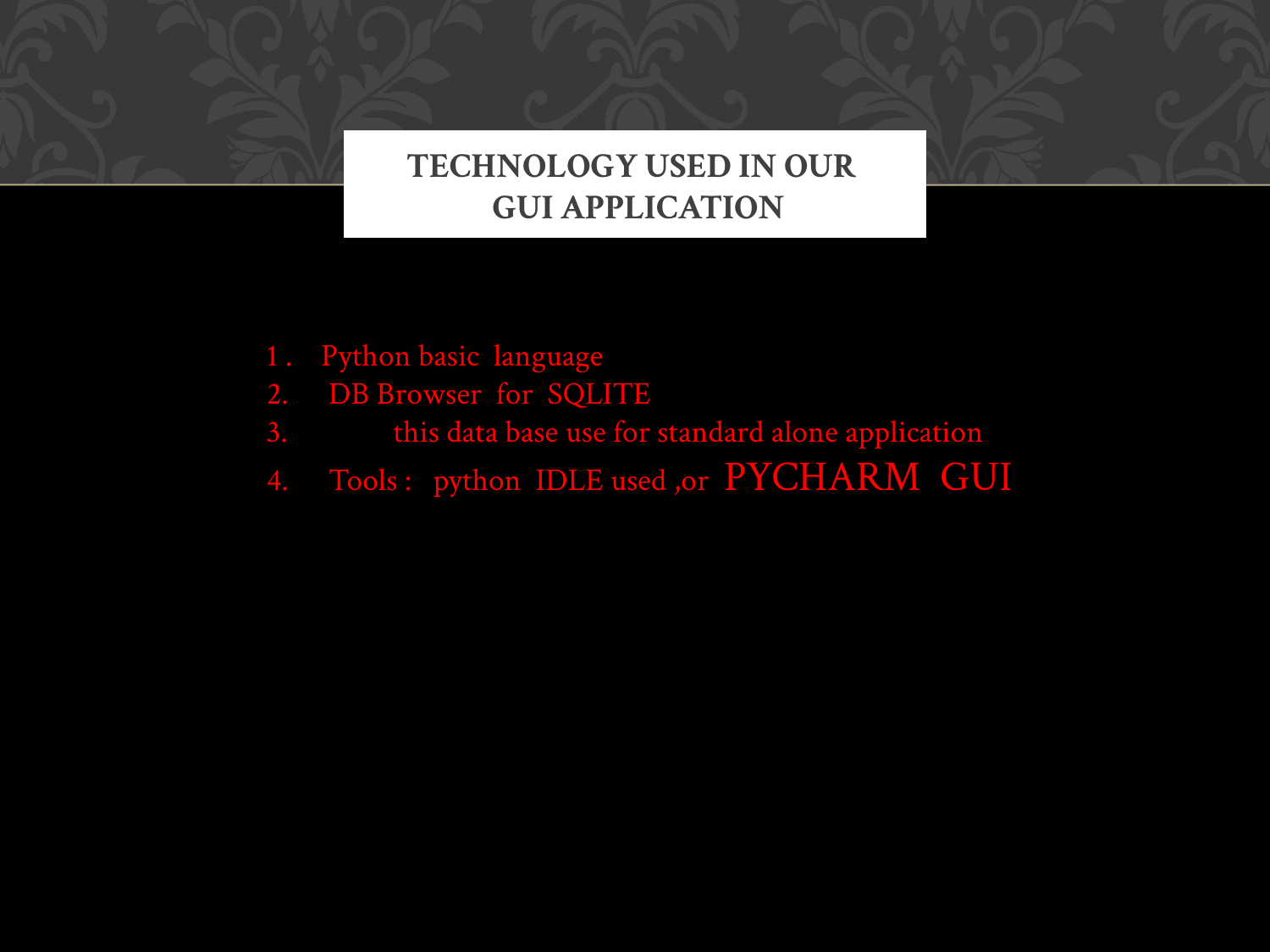

# Technology used in our GuI application
1 .    Python basic  language
  DB Browser  for  SQLITE
           this data base use for standard alone application
  Tools :   python  IDLE used ,or  PYCHARM  GUI